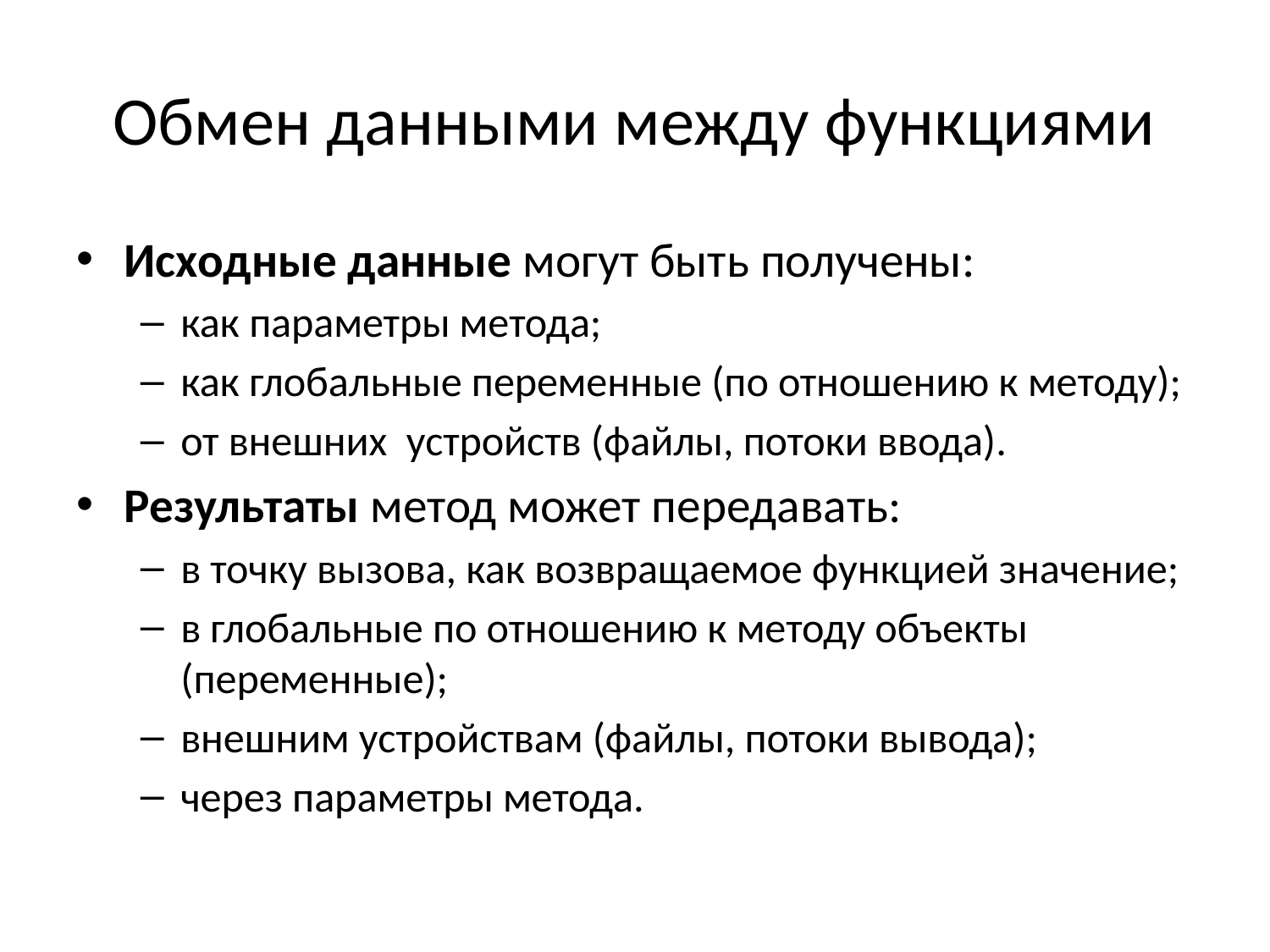

# Обмен данными между функциями
Исходные данные могут быть получены:
как параметры метода;
как глобальные переменные (по отношению к методу);
от внешних  устройств (файлы, потоки ввода).
Результаты метод может передавать:
в точку вызова, как возвращаемое функцией значение;
в глобальные по отношению к методу объекты (переменные);
внешним устройствам (файлы, потоки вывода);
через параметры метода.